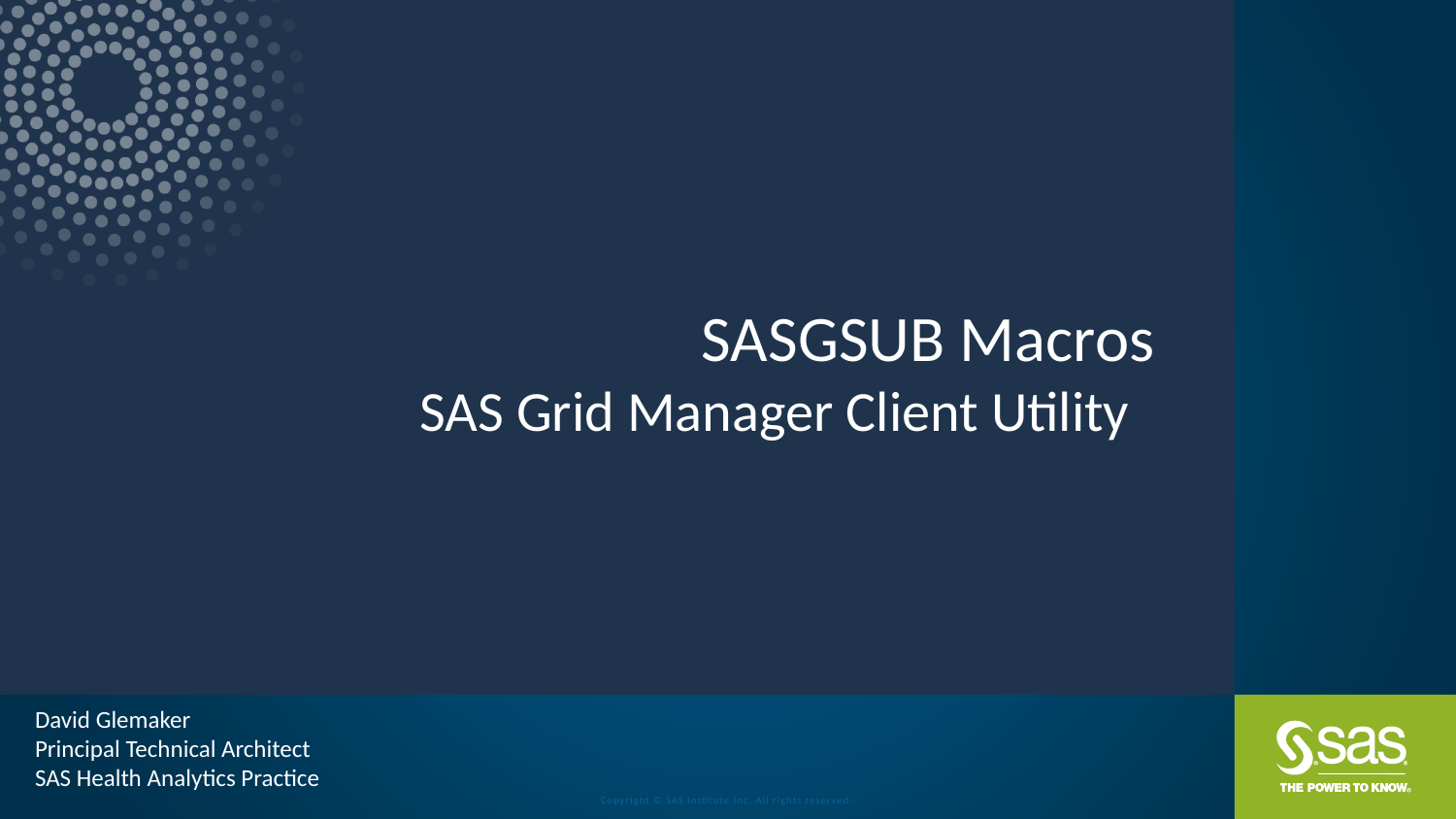

# SASGSUB Macros SAS Grid Manager Client Utility
David Glemaker
Principal Technical Architect
SAS Health Analytics Practice